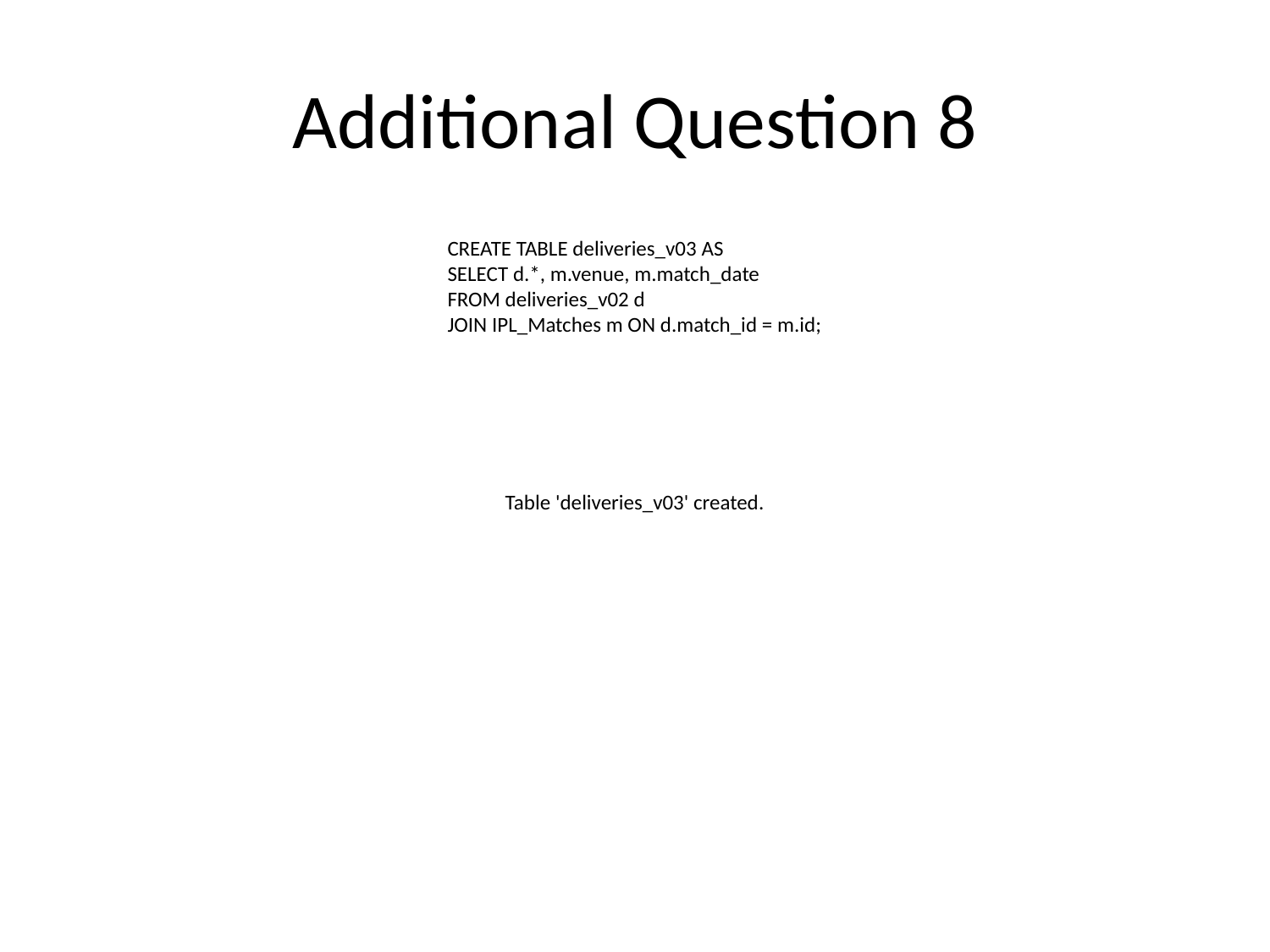

# Additional Question 8

CREATE TABLE deliveries_v03 AS
SELECT d.*, m.venue, m.match_date
FROM deliveries_v02 d
JOIN IPL_Matches m ON d.match_id = m.id;

Table 'deliveries_v03' created.